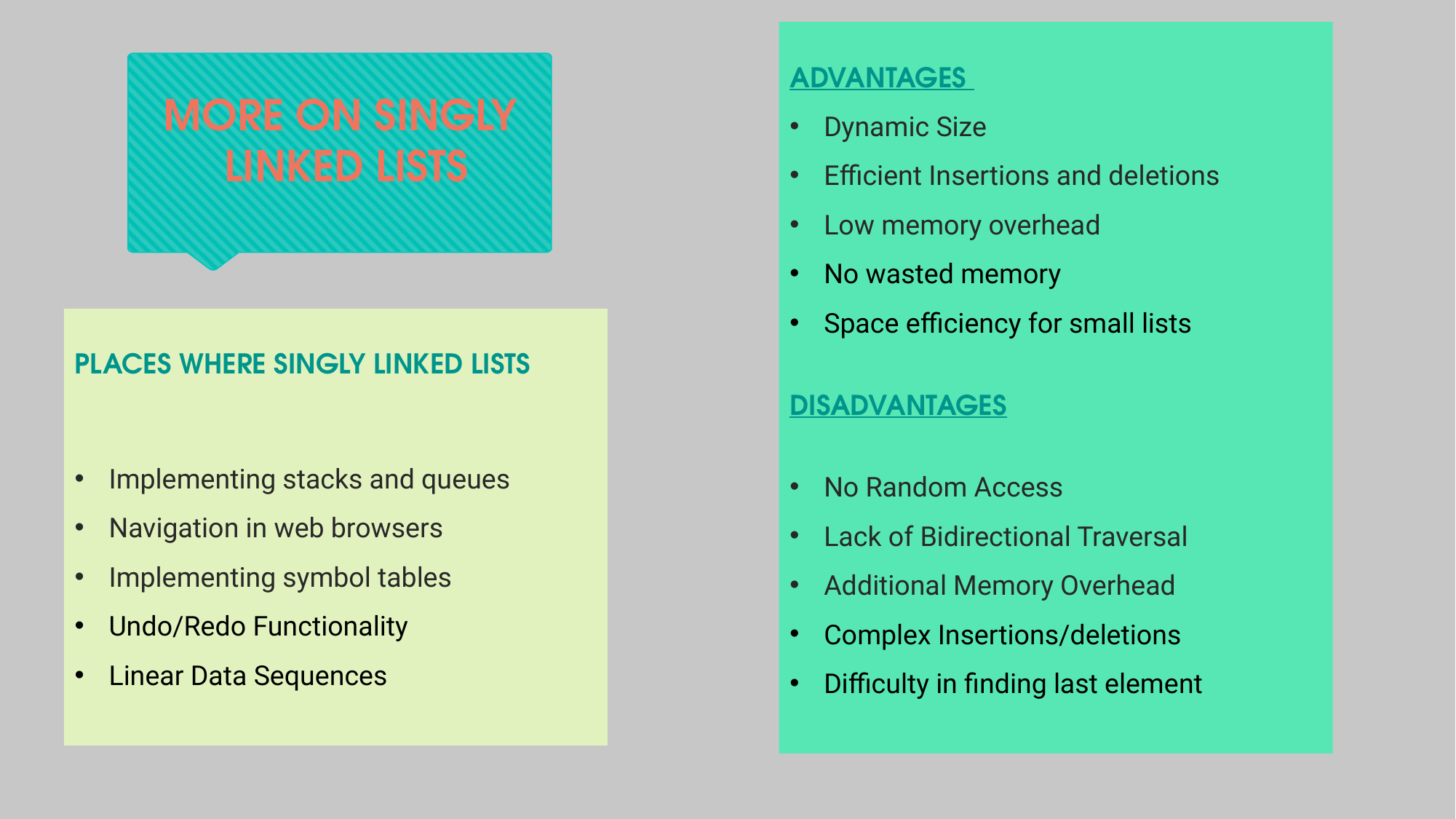

ADVANTAGES
Dynamic Size
Efficient Insertions and deletions
Low memory overhead
No wasted memory
Space efficiency for small lists

DISADVANTAGES

No Random Access
Lack of Bidirectional Traversal
Additional Memory Overhead
Complex Insertions/deletions
Difficulty in finding last element

MORE ON SINGLY
LINKED LISTS

PLACES WHERE SINGLY LINKED LISTS

Implementing stacks and queues
Navigation in web browsers
Implementing symbol tables
Undo/Redo Functionality
Linear Data Sequences